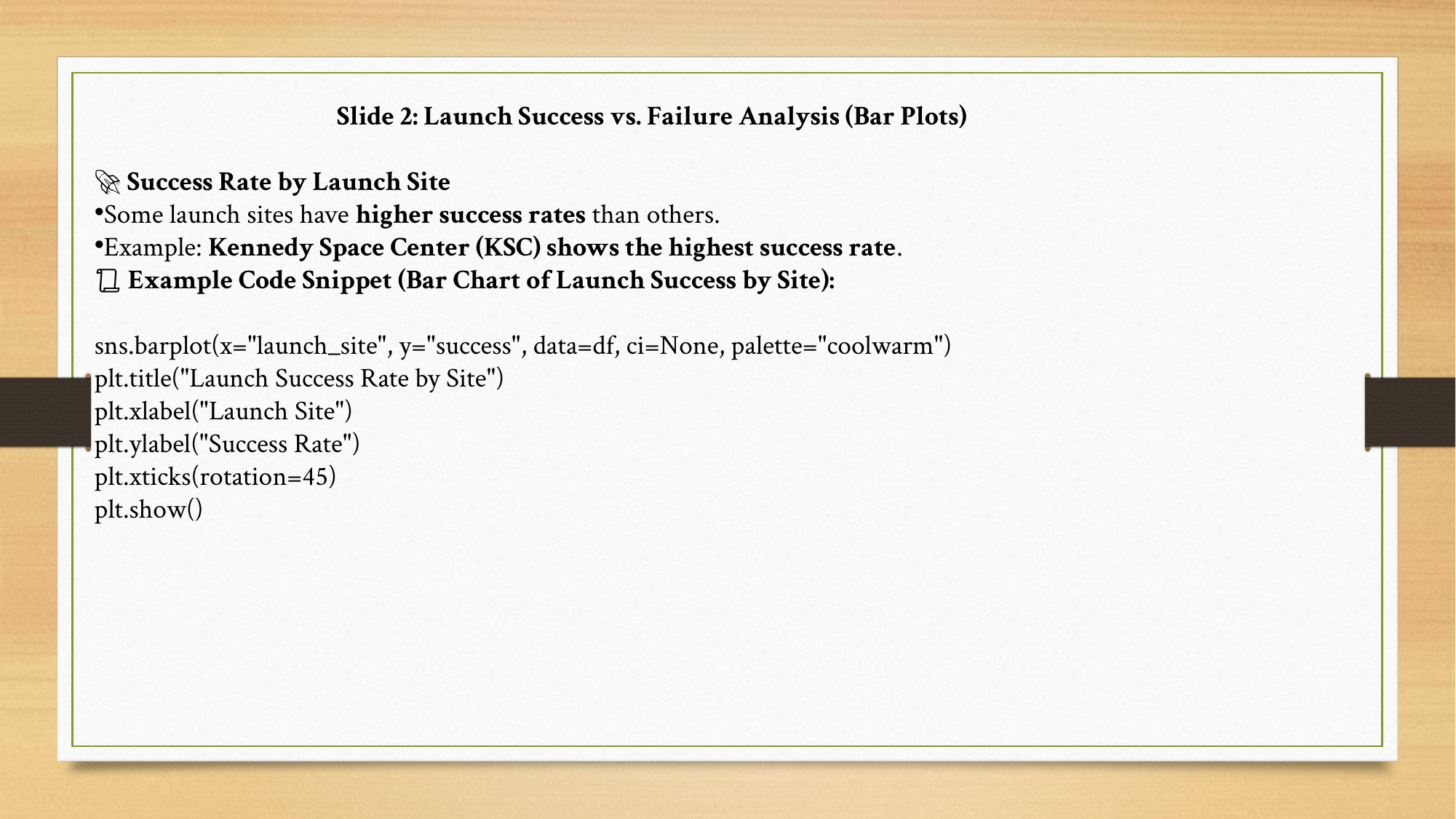

Slide 2: Launch Success vs. Failure Analysis (Bar Plots)

🚀 Success Rate by Launch Site
Some launch sites have higher success rates than others.
Example: Kennedy Space Center (KSC) shows the highest success rate.
📜 Example Code Snippet (Bar Chart of Launch Success by Site):

sns.barplot(x="launch_site", y="success", data=df, ci=None, palette="coolwarm")
plt.title("Launch Success Rate by Site")
plt.xlabel("Launch Site")
plt.ylabel("Success Rate")
plt.xticks(rotation=45)
plt.show()